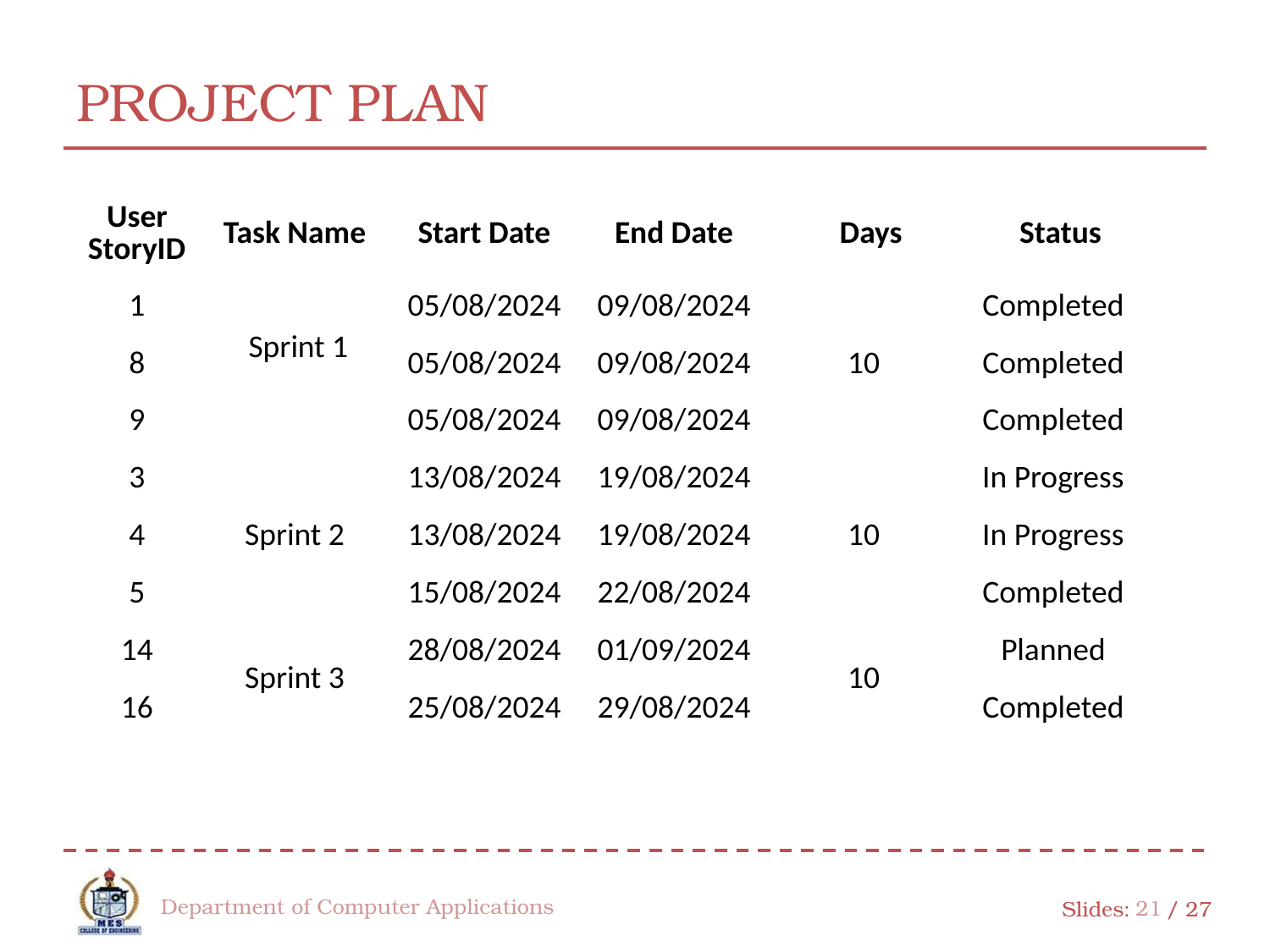

# PROJECT PLAN
| User StoryID | Task Name | Start Date | End Date | Days | Status |
| --- | --- | --- | --- | --- | --- |
| 1 | Sprint 1 | 05/08/2024 | 09/08/2024 | 10 | Completed |
| 8 |  | 05/08/2024 | 09/08/2024 |  | Completed |
| 9 |  | 05/08/2024 | 09/08/2024 |  | Completed |
| 3 | Sprint 2 | 13/08/2024 | 19/08/2024 | 10 | In Progress |
| 4 |  | 13/08/2024 | 19/08/2024 |  | In Progress |
| 5 |  | 15/08/2024 | 22/08/2024 |  | Completed |
| 14 | Sprint 3 | 28/08/2024 | 01/09/2024 | 10 | Planned |
| 16 |  | 25/08/2024 | 29/08/2024 |  | Completed |
Department of Computer Applications
21